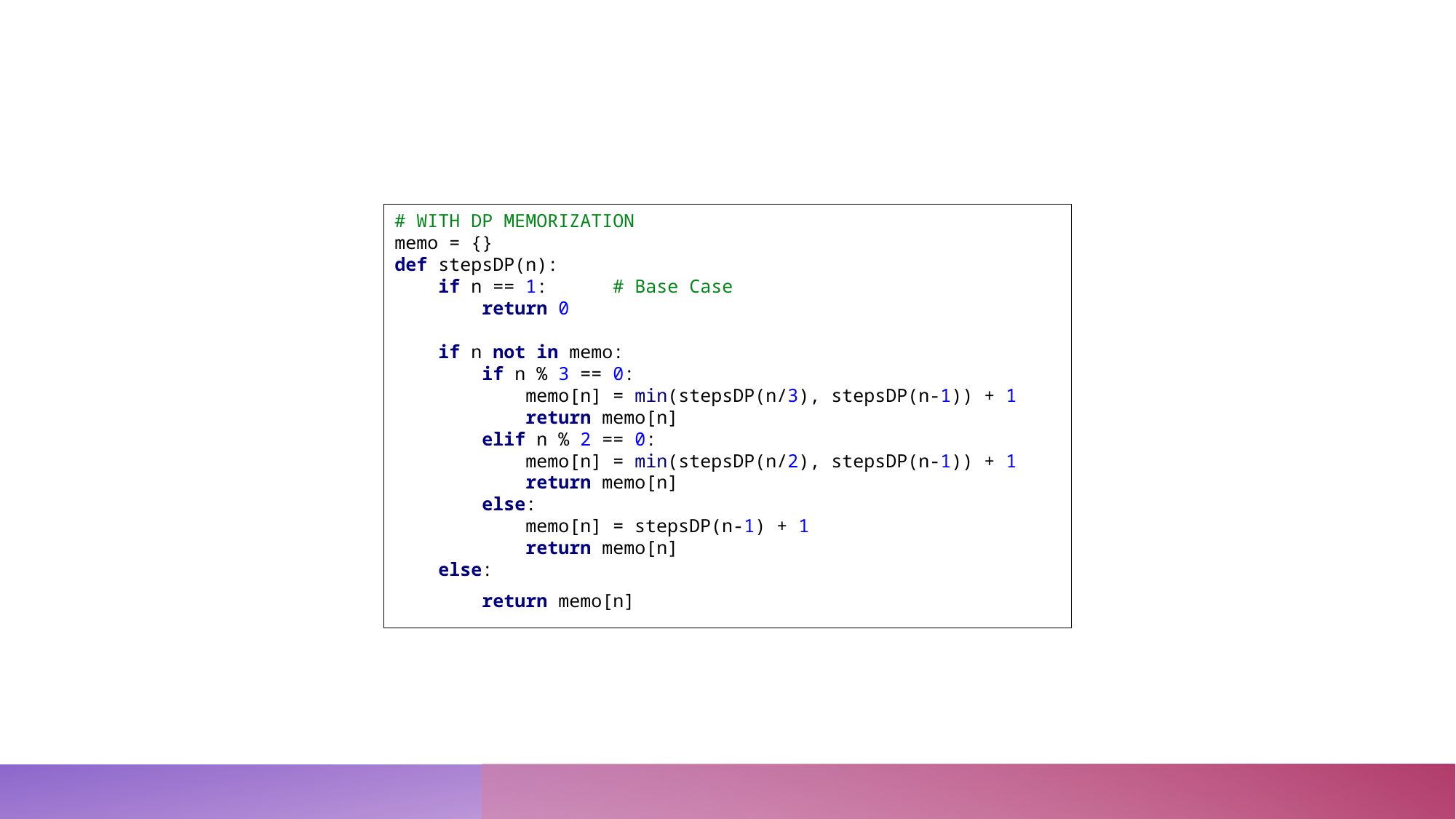

# WITH DP MEMORIZATION memo = {} def stepsDP(n): if n == 1:      # Base Case return 0 if n not in memo: if n % 3 == 0: memo[n] = min(stepsDP(n/3), stepsDP(n-1)) + 1 return memo[n] elif n % 2 == 0: memo[n] = min(stepsDP(n/2), stepsDP(n-1)) + 1 return memo[n] else: memo[n] = stepsDP(n-1) + 1 return memo[n] else: return memo[n]